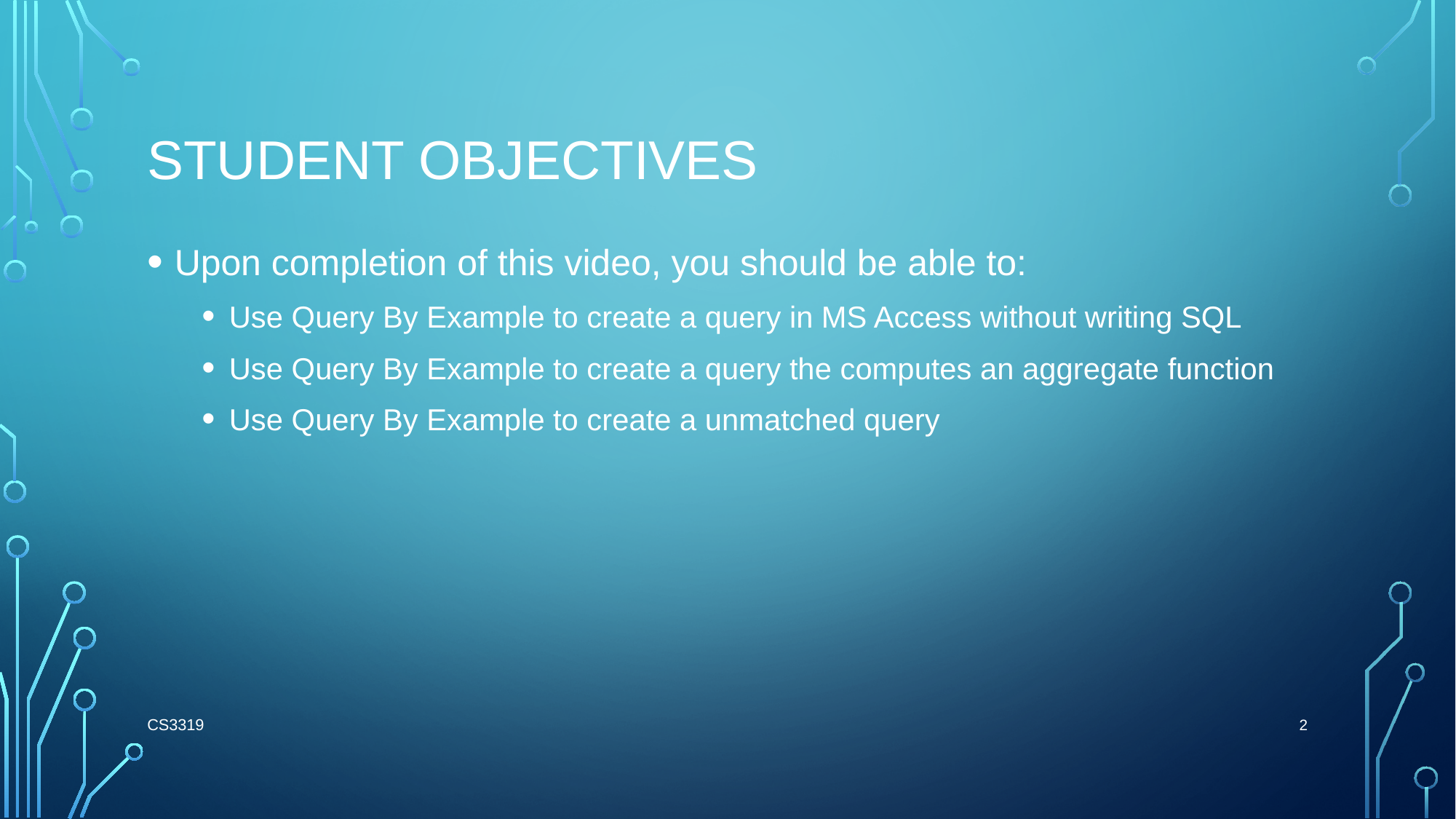

# Student Objectives
Upon completion of this video, you should be able to:
Use Query By Example to create a query in MS Access without writing SQL
Use Query By Example to create a query the computes an aggregate function
Use Query By Example to create a unmatched query
2
CS3319